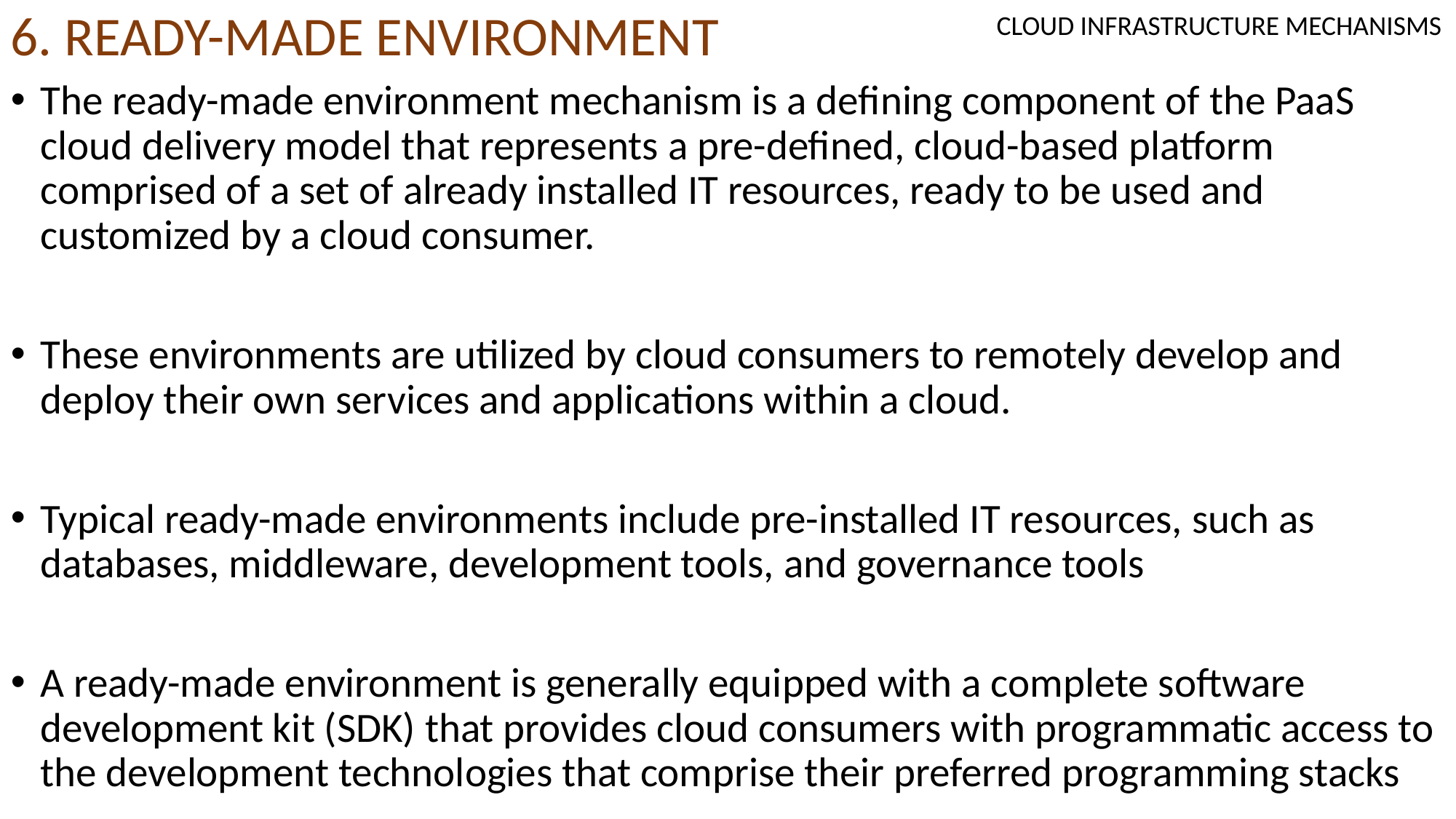

6. READY-MADE ENVIRONMENT
CLOUD INFRASTRUCTURE MECHANISMS
# The ready-made environment mechanism is a defining component of the PaaS cloud delivery model that represents a pre-defined, cloud-based platform comprised of a set of already installed IT resources, ready to be used and customized by a cloud consumer.

These environments are utilized by cloud consumers to remotely develop and deploy their own services and applications within a cloud.

Typical ready-made environments include pre-installed IT resources, such as databases, middleware, development tools, and governance tools

A ready-made environment is generally equipped with a complete software development kit (SDK) that provides cloud consumers with programmatic access to the development technologies that comprise their preferred programming stacks